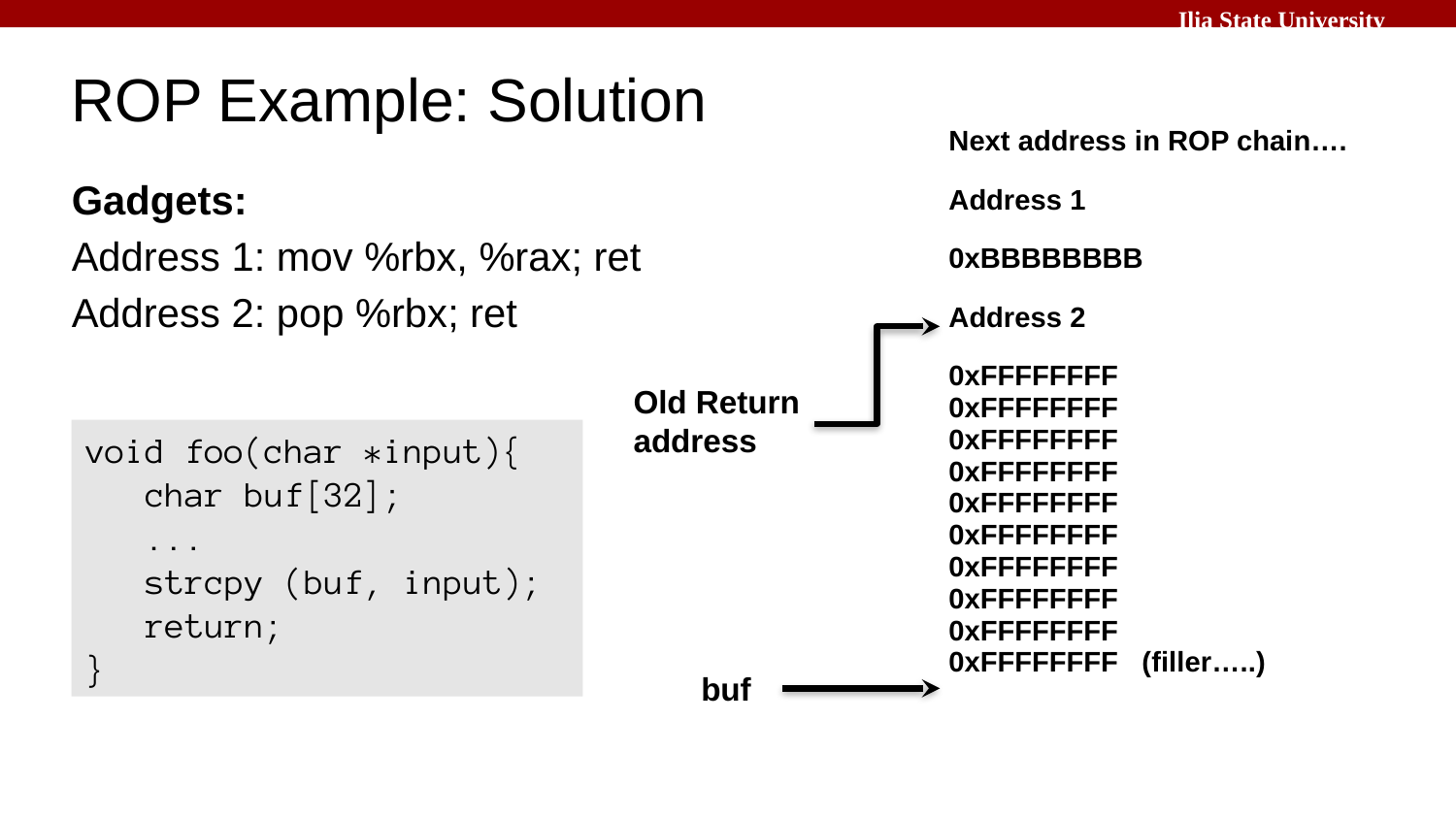

# ROP Example: Solution
| Next address in ROP chain…. |
| --- |
| Address 1 |
| 0xBBBBBBBB |
| Address 2 |
| 0xFFFFFFFF 0xFFFFFFFF 0xFFFFFFFF 0xFFFFFFFF 0xFFFFFFFF 0xFFFFFFFF 0xFFFFFFFF 0xFFFFFFFF 0xFFFFFFFF 0xFFFFFFFF (filler…..) |
Gadgets:
Address 1: mov %rbx, %rax; ret
Address 2: pop %rbx; ret
Old Return address
void foo(char *input){
   char buf[32];
   ...
   strcpy (buf, input);
   return;
}
 buf